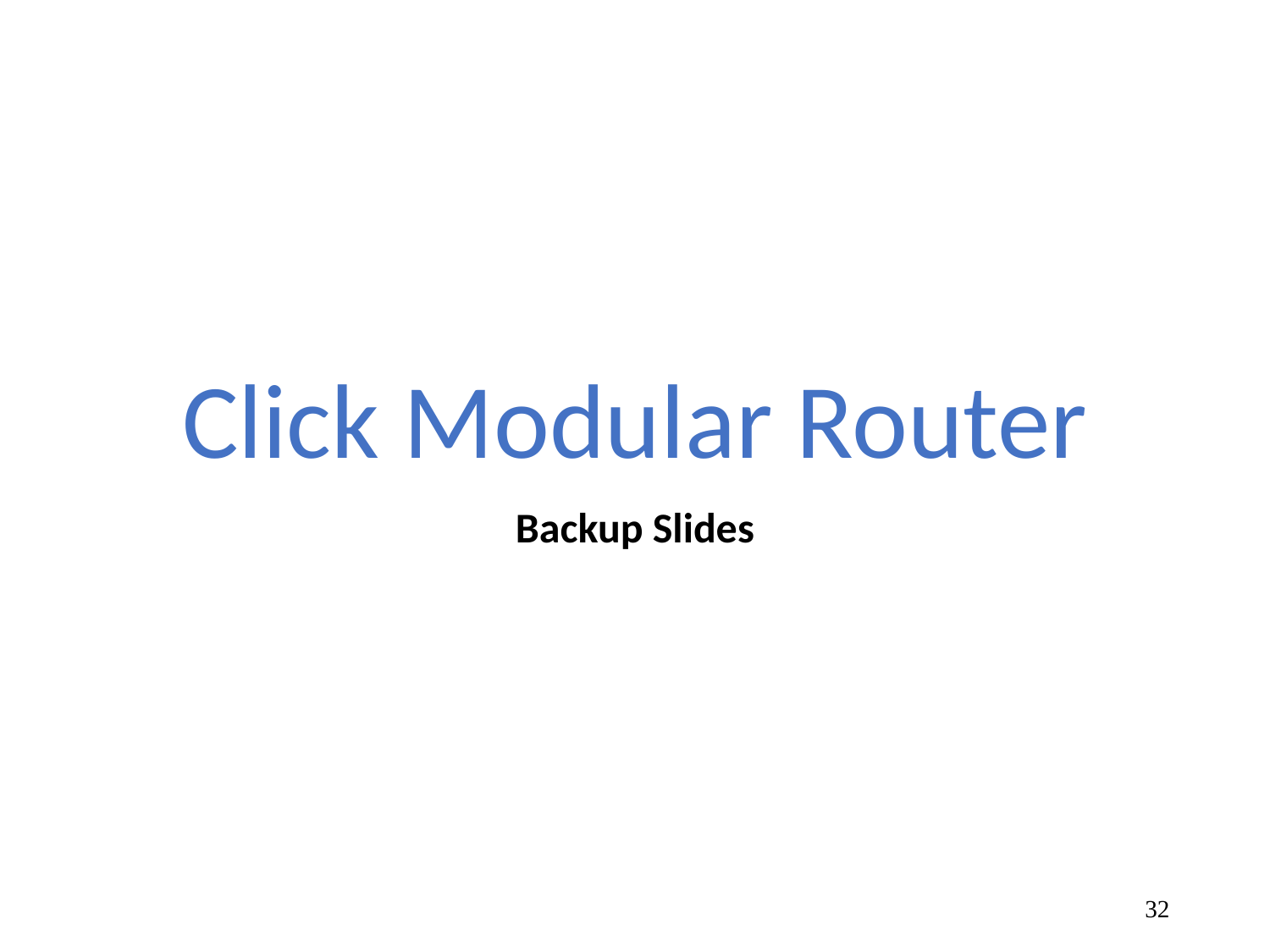

# Click Modular Router
Backup Slides
32